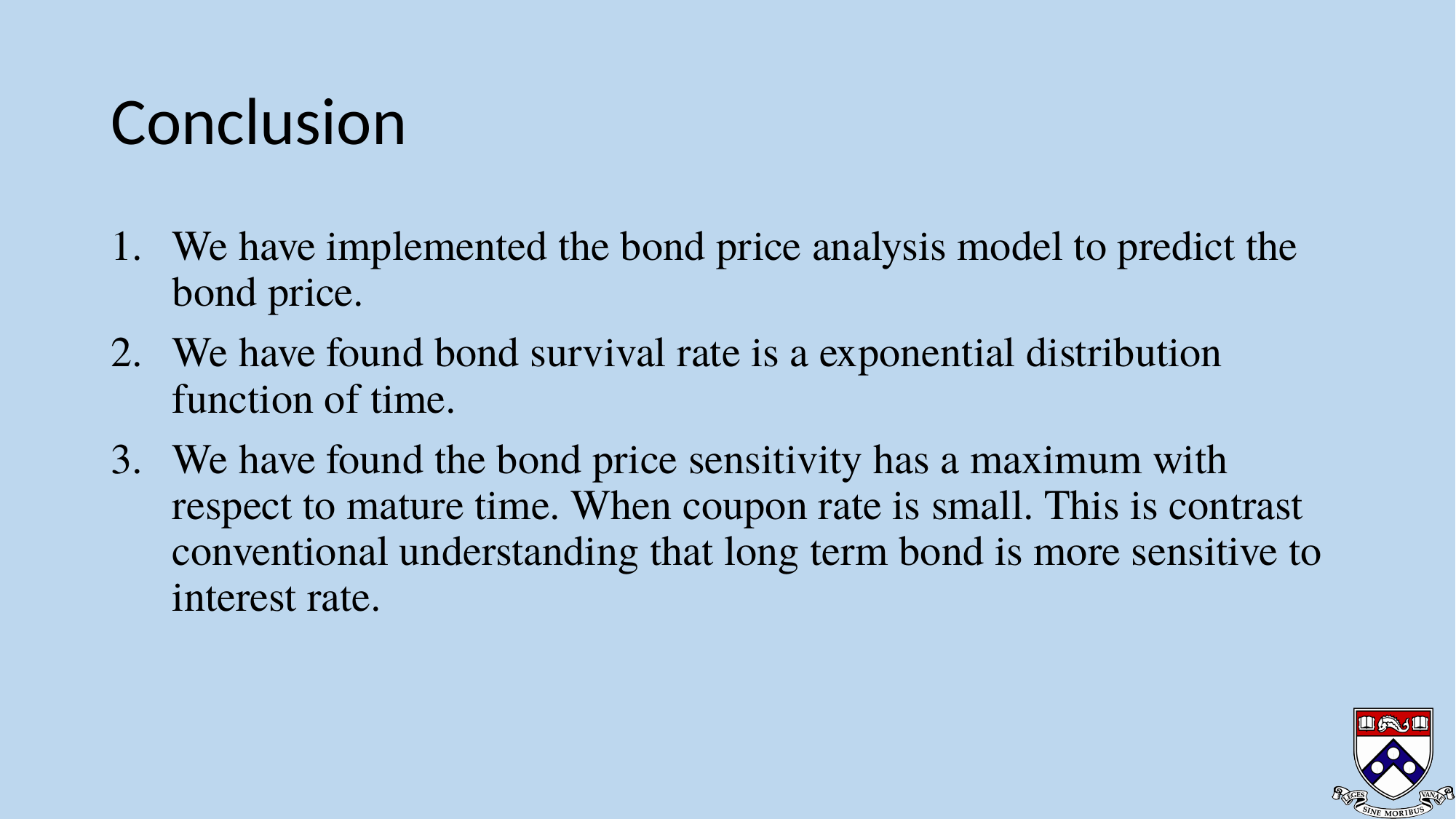

# Conclusion
We have implemented the bond price analysis model to predict the bond price.
We have found bond survival rate is a exponential distribution function of time.
We have found the bond price sensitivity has a maximum with respect to mature time. When coupon rate is small. This is contrast conventional understanding that long term bond is more sensitive to interest rate.